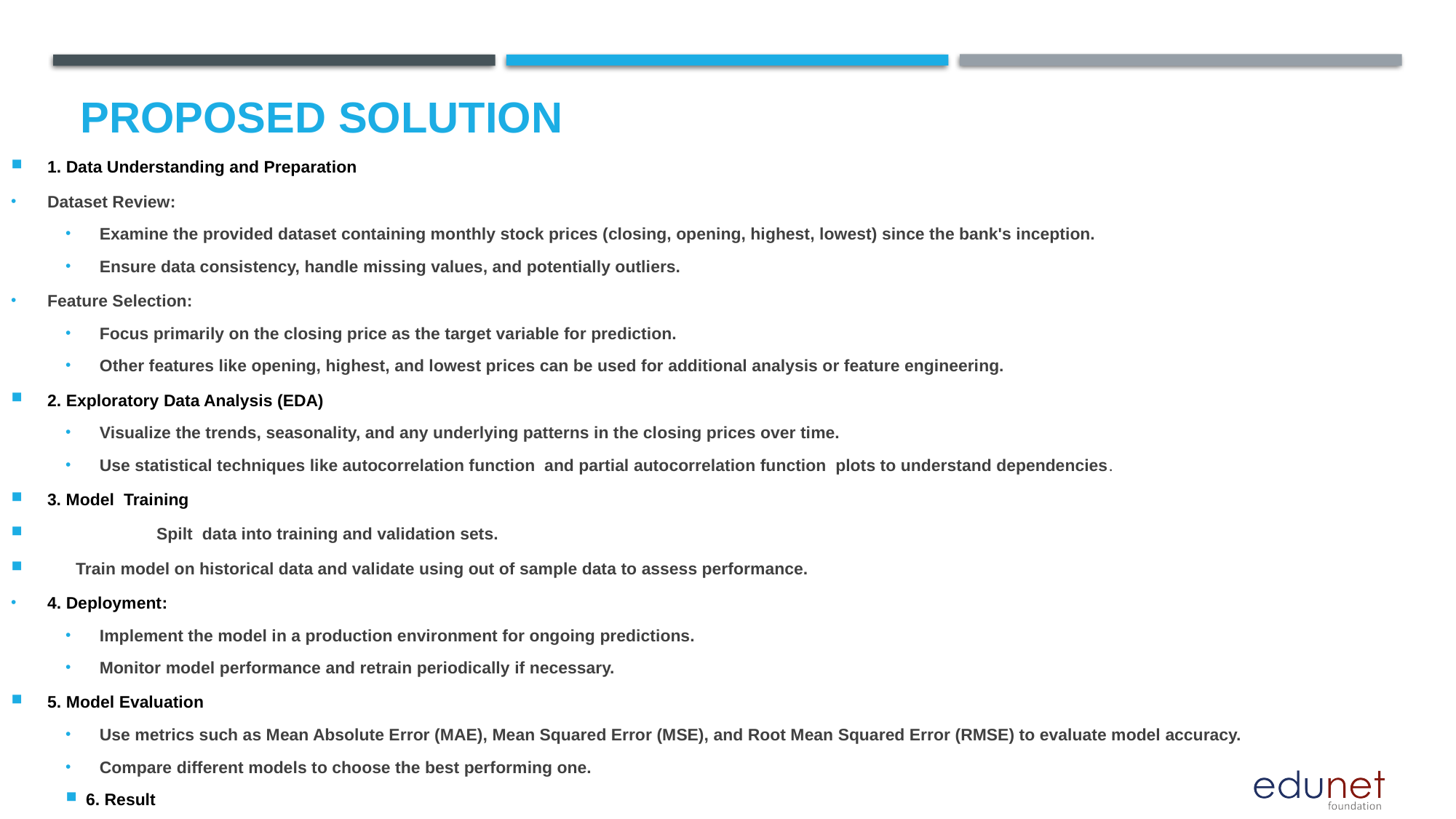

# Proposed Solution

1. Data Understanding and Preparation
Dataset Review:
Examine the provided dataset containing monthly stock prices (closing, opening, highest, lowest) since the bank's inception.
Ensure data consistency, handle missing values, and potentially outliers.
Feature Selection:
Focus primarily on the closing price as the target variable for prediction.
Other features like opening, highest, and lowest prices can be used for additional analysis or feature engineering.
2. Exploratory Data Analysis (EDA)
Visualize the trends, seasonality, and any underlying patterns in the closing prices over time.
Use statistical techniques like autocorrelation function  and partial autocorrelation function  plots to understand dependencies.
3. Model  Training
   	Spilt  data into training and validation sets.
      Train model on historical data and validate using out of sample data to assess performance.
4. Deployment:
Implement the model in a production environment for ongoing predictions.
Monitor model performance and retrain periodically if necessary.
5. Model Evaluation
Use metrics such as Mean Absolute Error (MAE), Mean Squared Error (MSE), and Root Mean Squared Error (RMSE) to evaluate model accuracy.
Compare different models to choose the best performing one.
6. Result